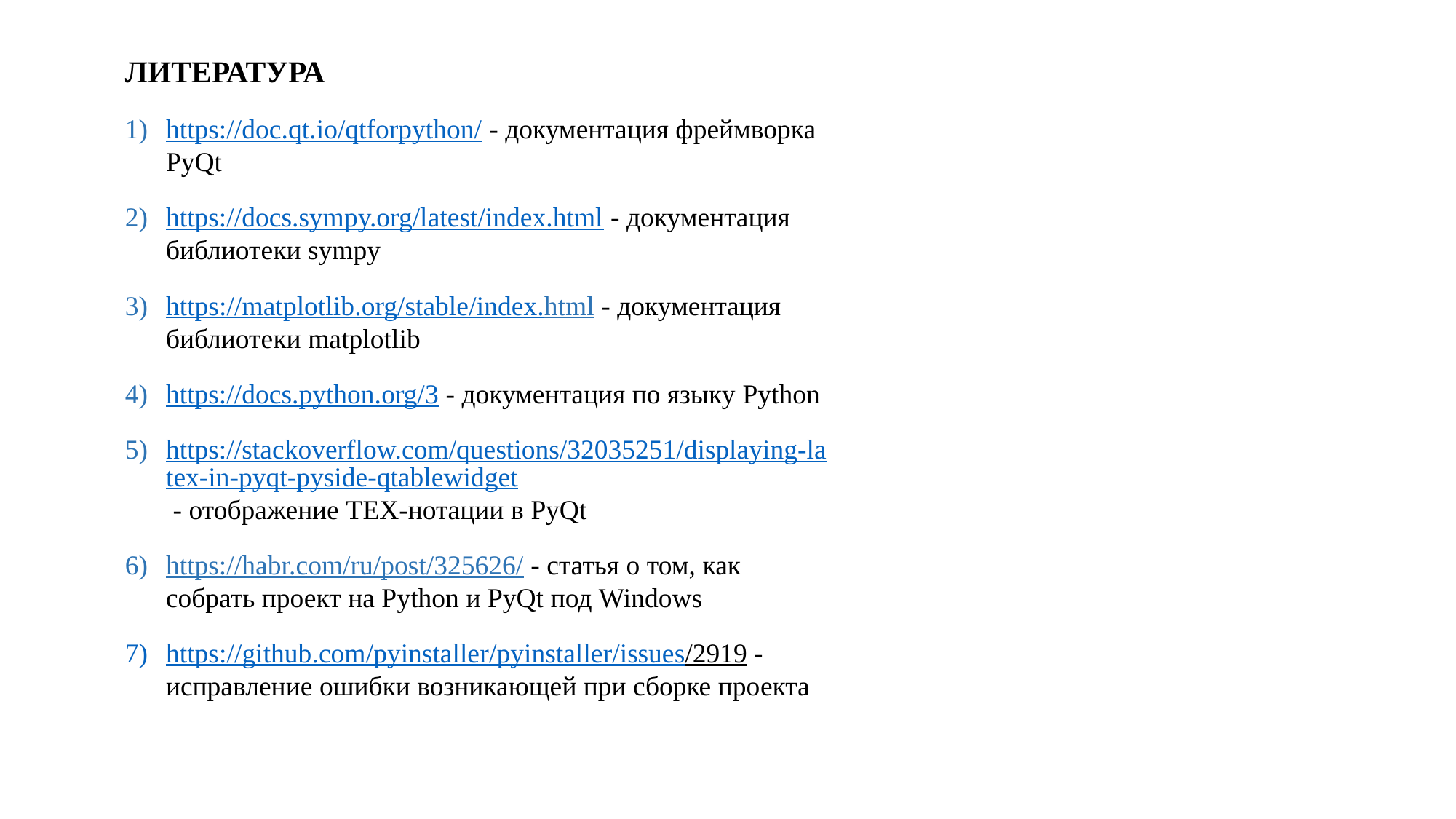

ЛИТЕРАТУРА
https://doc.qt.io/qtforpython/ - документация фреймворка PyQt
https://docs.sympy.org/latest/index.html - документация библиотеки sympy
https://matplotlib.org/stable/index.html - документация библиотеки matplotlib
https://docs.python.org/3 - документация по языку Python
https://stackoverflow.com/questions/32035251/displaying-latex-in-pyqt-pyside-qtablewidget - отображение ТЕХ-нотации в PyQt
https://habr.com/ru/post/325626/ - статья о том, как собрать проект на Рython и PyQt под Windows
https://github.com/pyinstaller/pyinstaller/issues/2919 - исправление ошибки возникающей при сборке проекта